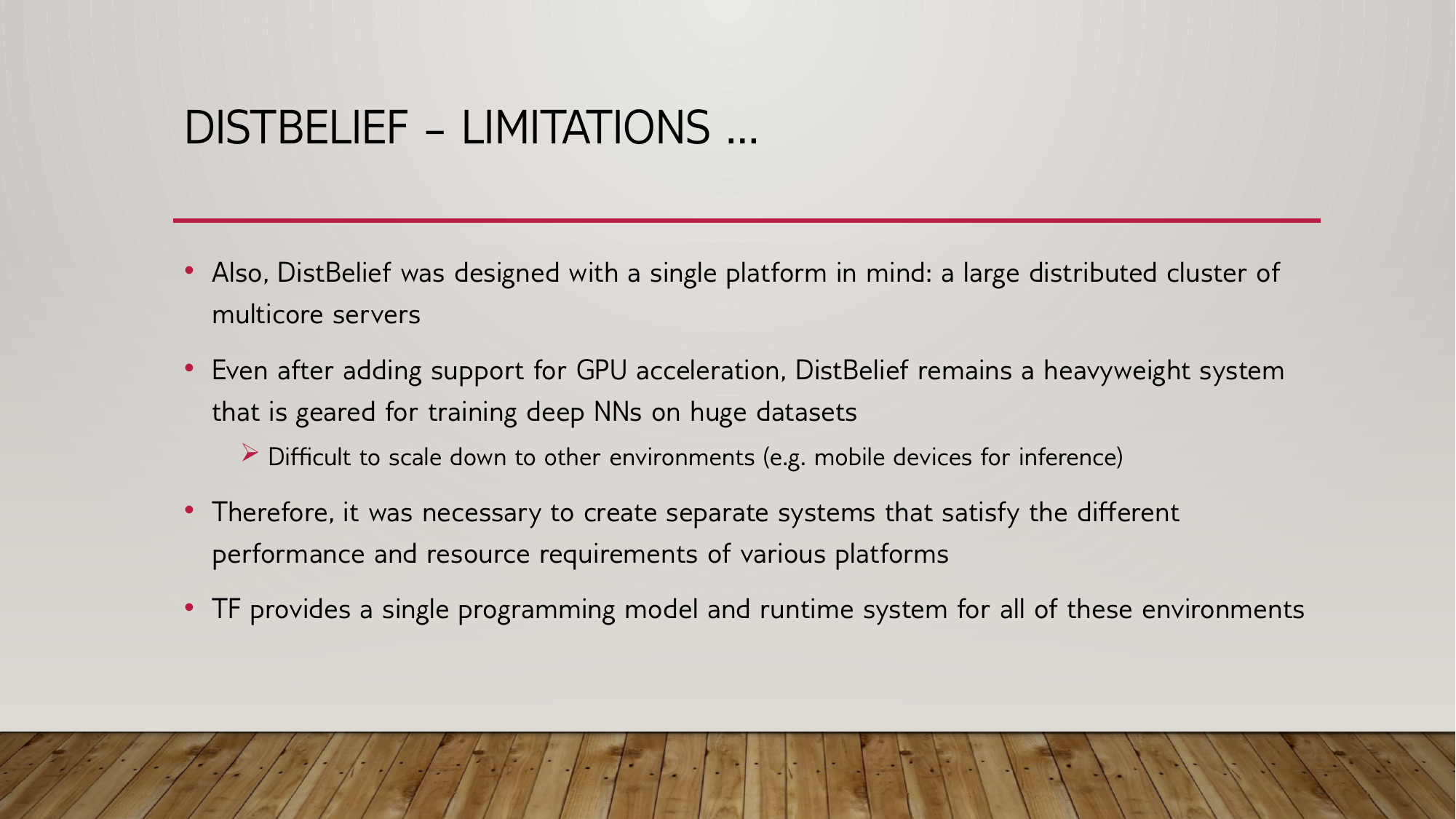

# Distbelief – Limitations …
Also, DistBelief was designed with a single platform in mind: a large distributed cluster of multicore servers
Even after adding support for GPU acceleration, DistBelief remains a heavyweight system that is geared for training deep NNs on huge datasets
Difficult to scale down to other environments (e.g. mobile devices for inference)
Therefore, it was necessary to create separate systems that satisfy the different performance and resource requirements of various platforms
TF provides a single programming model and runtime system for all of these environments